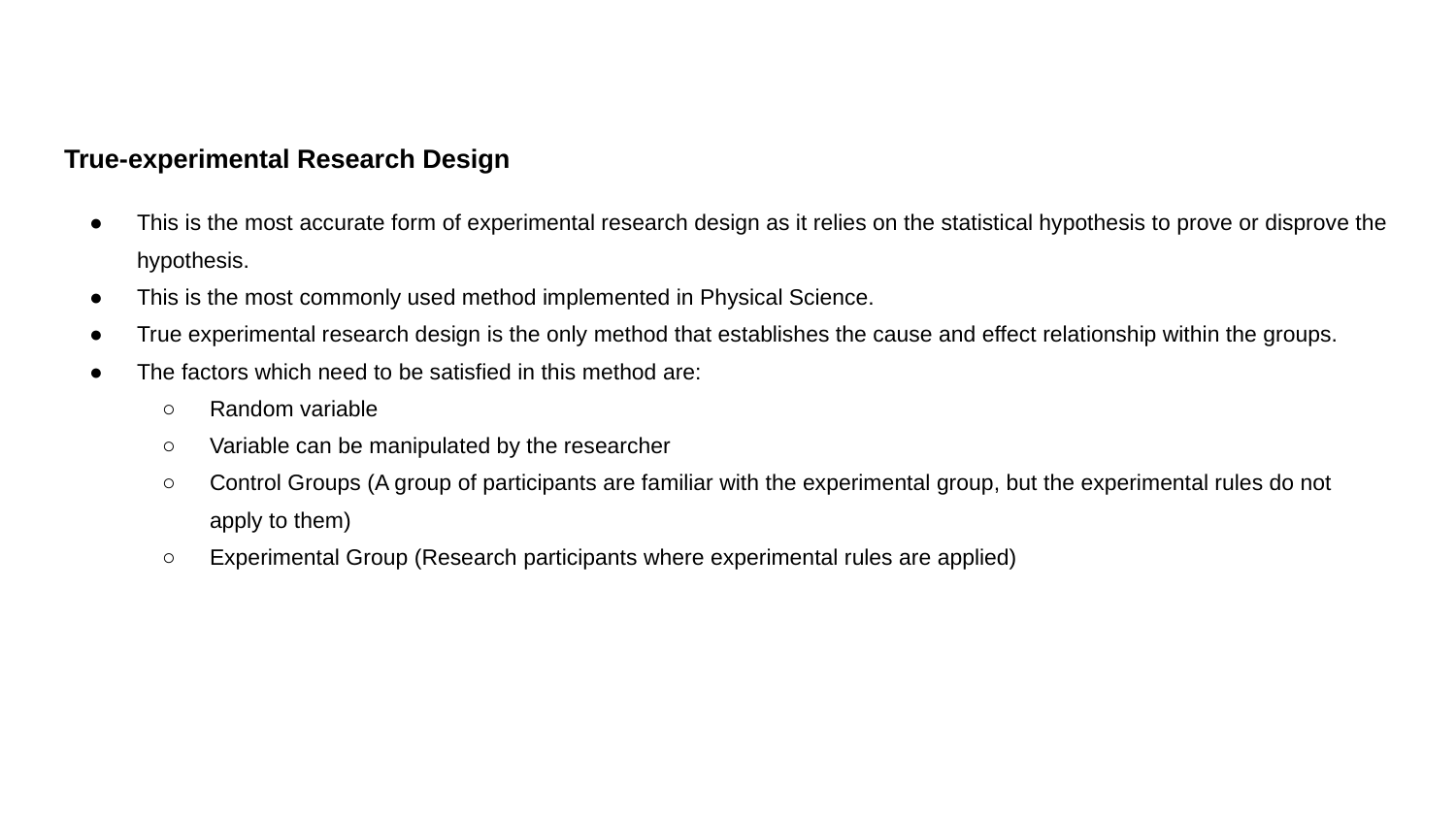

True-experimental Research Design
This is the most accurate form of experimental research design as it relies on the statistical hypothesis to prove or disprove the hypothesis.
This is the most commonly used method implemented in Physical Science.
True experimental research design is the only method that establishes the cause and effect relationship within the groups.
The factors which need to be satisfied in this method are:
Random variable
Variable can be manipulated by the researcher
Control Groups (A group of participants are familiar with the experimental group, but the experimental rules do not apply to them)
Experimental Group (Research participants where experimental rules are applied)